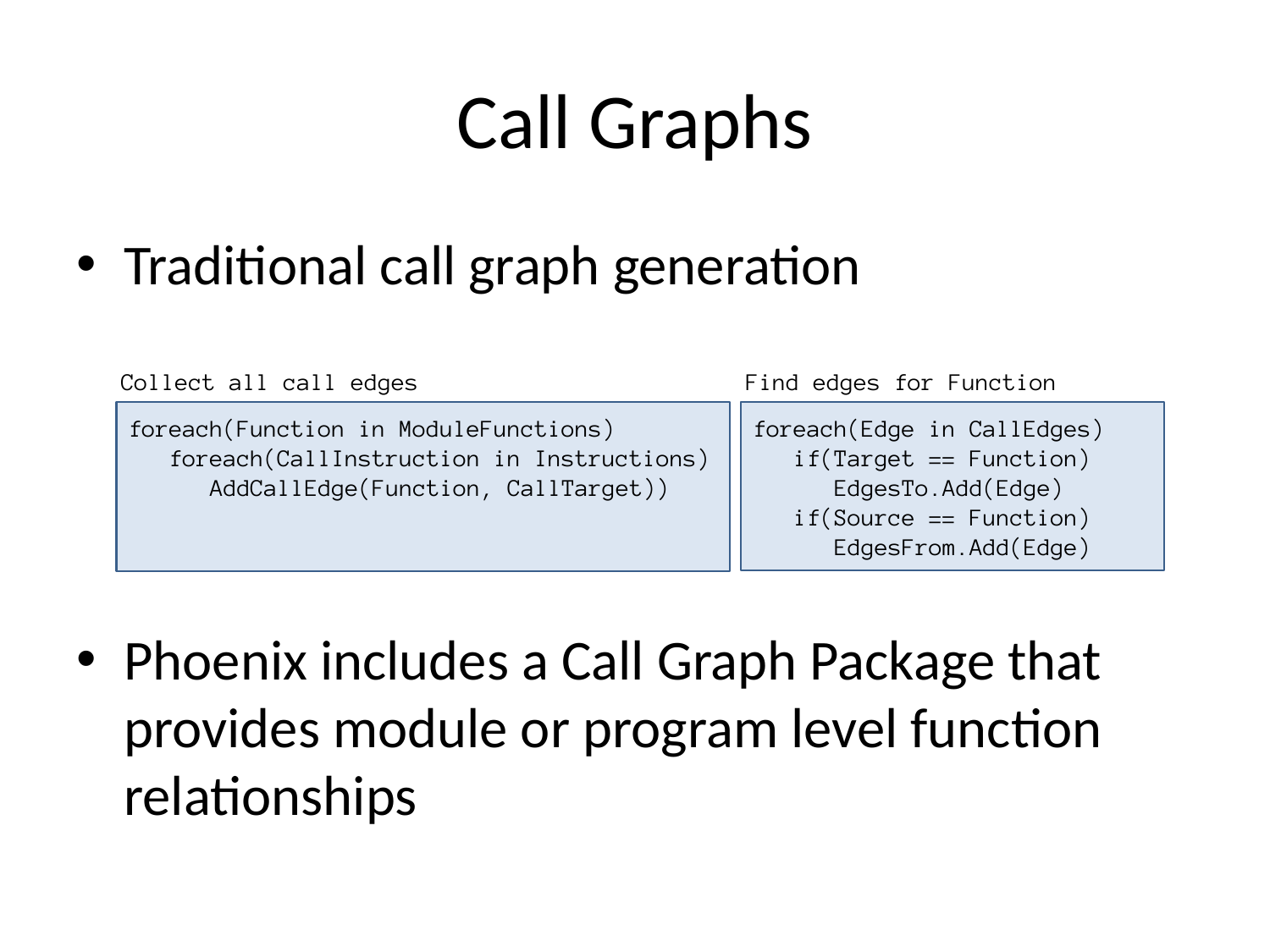

# Call Graphs
Traditional call graph generation

Phoenix includes a Call Graph Package that provides module or program level function relationships
Collect all call edges
Find edges for Function
foreach(Function in ModuleFunctions)
   foreach(CallInstruction in Instructions)
      AddCallEdge(Function, CallTarget))

foreach(Edge in CallEdges)
   if(Target == Function)
      EdgesTo.Add(Edge)
   if(Source == Function)
      EdgesFrom.Add(Edge)